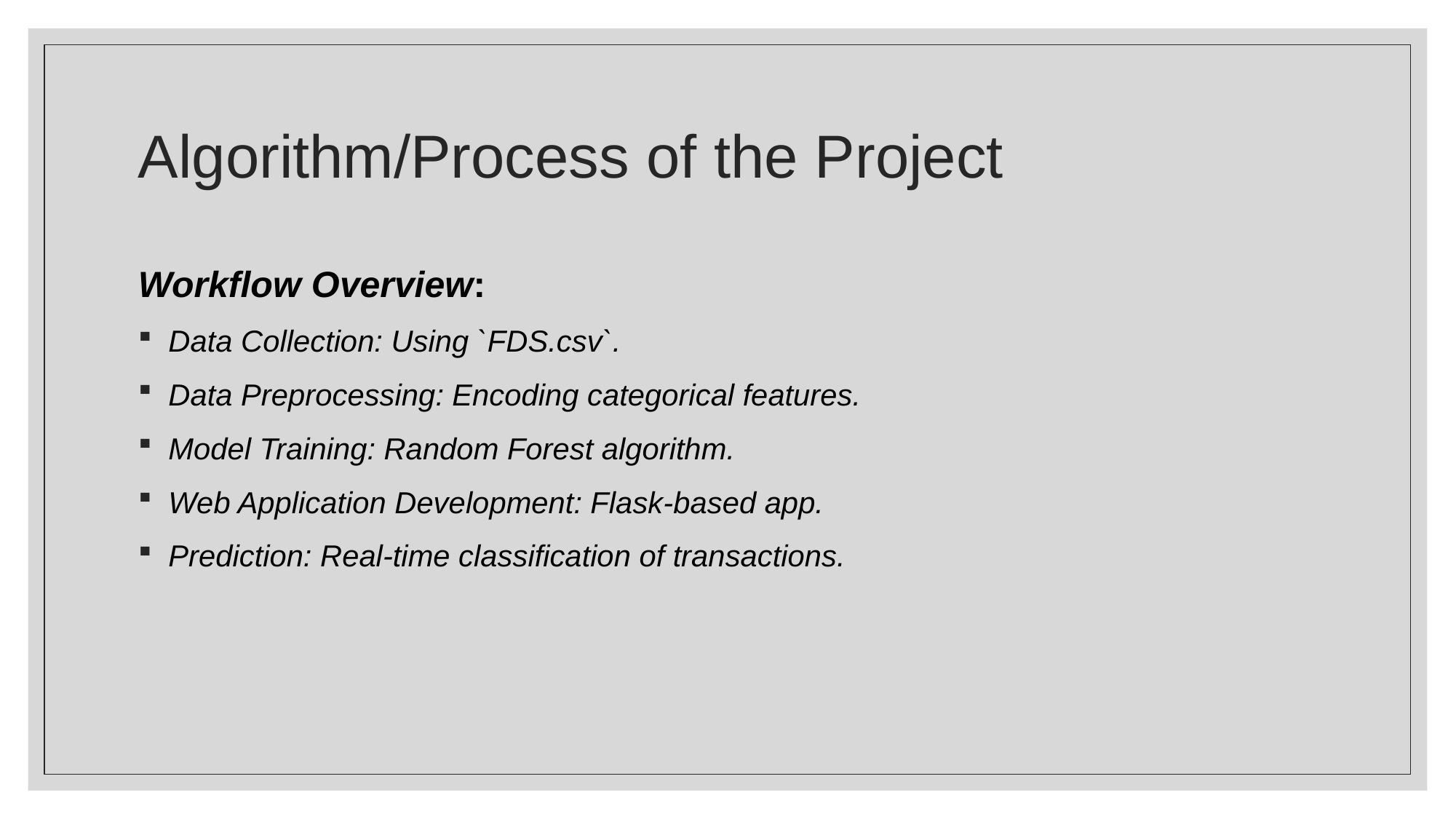

# Algorithm/Process of the Project
Workflow Overview:
 Data Collection: Using `FDS.csv`.
 Data Preprocessing: Encoding categorical features.
 Model Training: Random Forest algorithm.
 Web Application Development: Flask-based app.
 Prediction: Real-time classification of transactions.